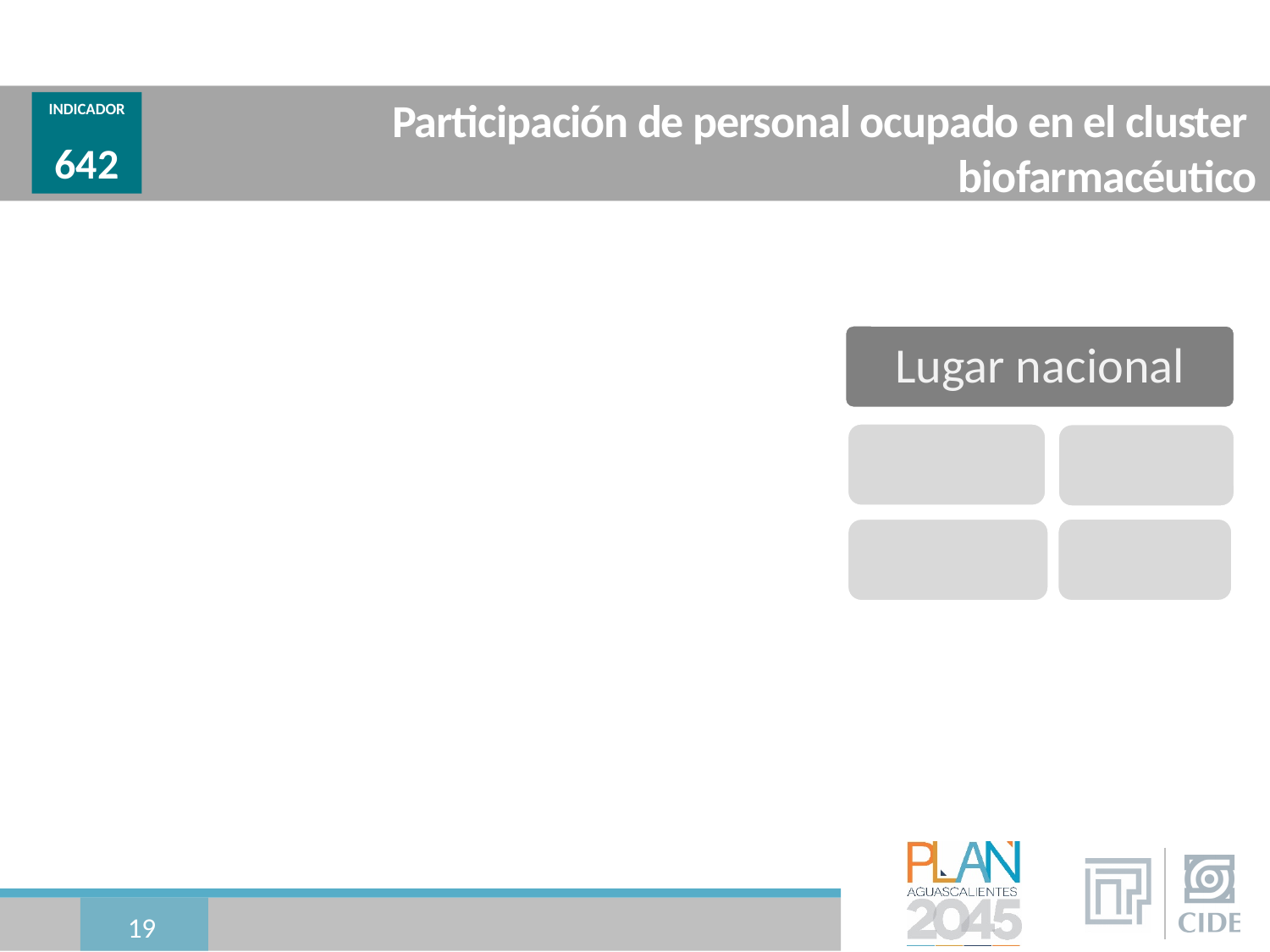

# Participación de personal ocupado en el cluster biofarmacéutico
INDICADOR

642

19